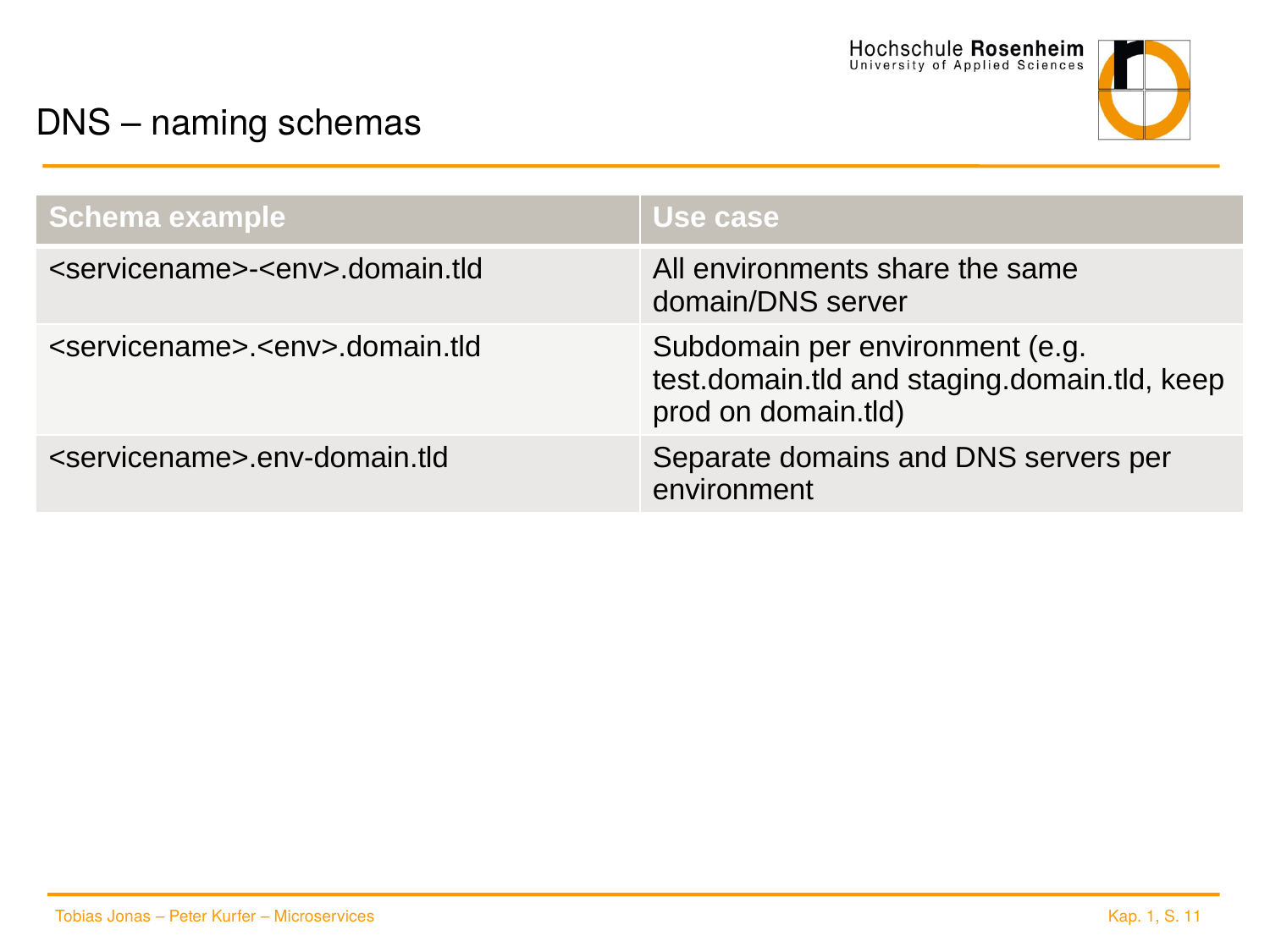

# DNS – naming schemas
| Schema example | Use case |
| --- | --- |
| <servicename>-<env>.domain.tld | All environments share the same domain/DNS server |
| <servicename>.<env>.domain.tld | Subdomain per environment (e.g. test.domain.tld and staging.domain.tld, keep prod on domain.tld) |
| <servicename>.env-domain.tld | Separate domains and DNS servers per environment |